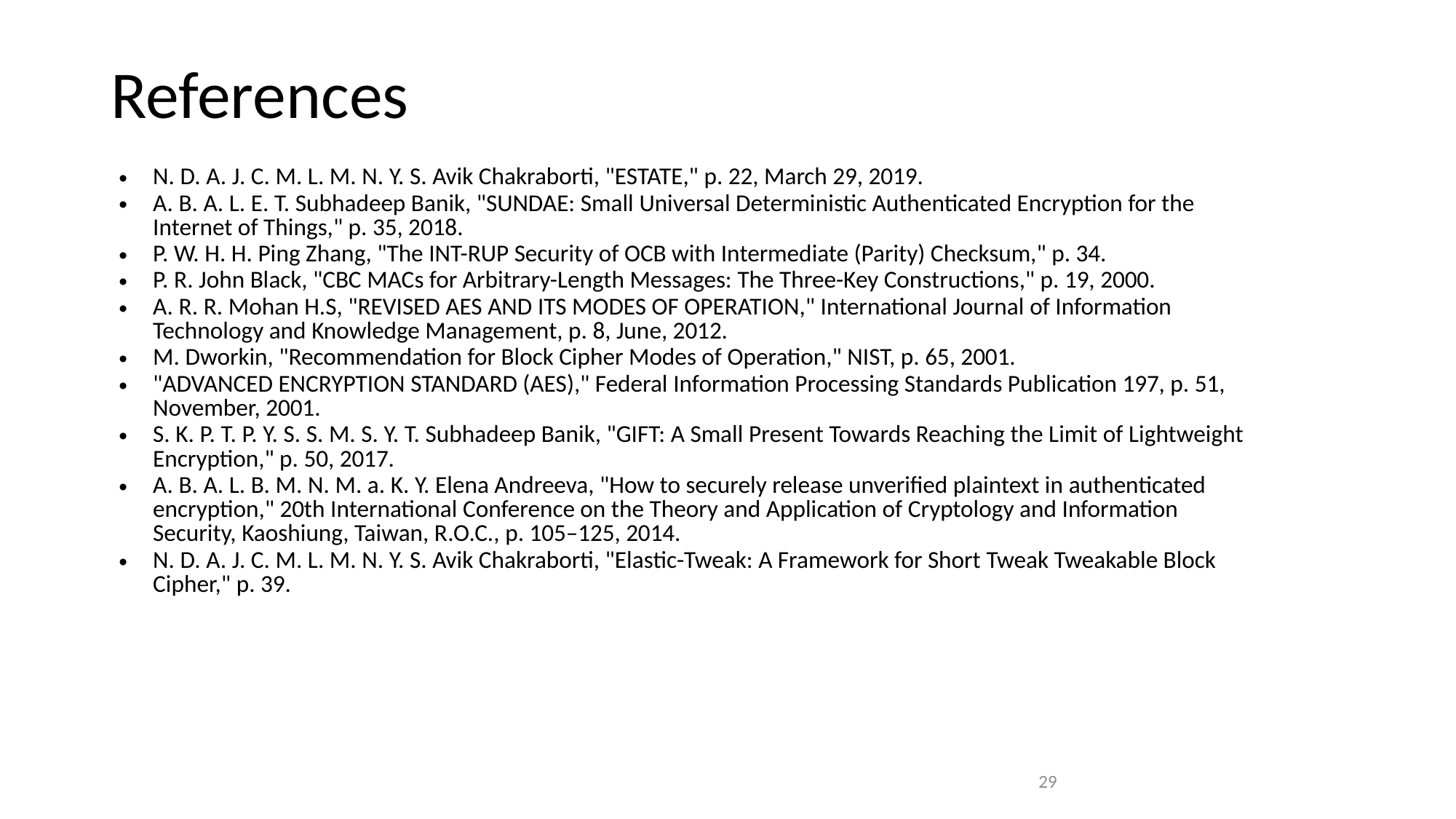

# References
| N. D. A. J. C. M. L. M. N. Y. S. Avik Chakraborti, "ESTATE," p. 22, March 29, 2019. |
| --- |
| A. B. A. L. E. T. Subhadeep Banik, "SUNDAE: Small Universal Deterministic Authenticated Encryption for the Internet of Things," p. 35, 2018. |
| P. W. H. H. Ping Zhang, "The INT-RUP Security of OCB with Intermediate (Parity) Checksum," p. 34. |
| P. R. John Black, "CBC MACs for Arbitrary-Length Messages: The Three-Key Constructions," p. 19, 2000. |
| A. R. R. Mohan H.S, "REVISED AES AND ITS MODES OF OPERATION," International Journal of Information Technology and Knowledge Management, p. 8, June, 2012. |
| M. Dworkin, "Recommendation for Block Cipher Modes of Operation," NIST, p. 65, 2001. |
| "ADVANCED ENCRYPTION STANDARD (AES)," Federal Information Processing Standards Publication 197, p. 51, November, 2001. |
| S. K. P. T. P. Y. S. S. M. S. Y. T. Subhadeep Banik, "GIFT: A Small Present Towards Reaching the Limit of Lightweight Encryption," p. 50, 2017. |
| A. B. A. L. B. M. N. M. a. K. Y. Elena Andreeva, "How to securely release unverified plaintext in authenticated encryption," 20th International Conference on the Theory and Application of Cryptology and Information Security, Kaoshiung, Taiwan, R.O.C., p. 105–125, 2014. |
| N. D. A. J. C. M. L. M. N. Y. S. Avik Chakraborti, "Elastic-Tweak: A Framework for Short Tweak Tweakable Block Cipher," p. 39. |
29